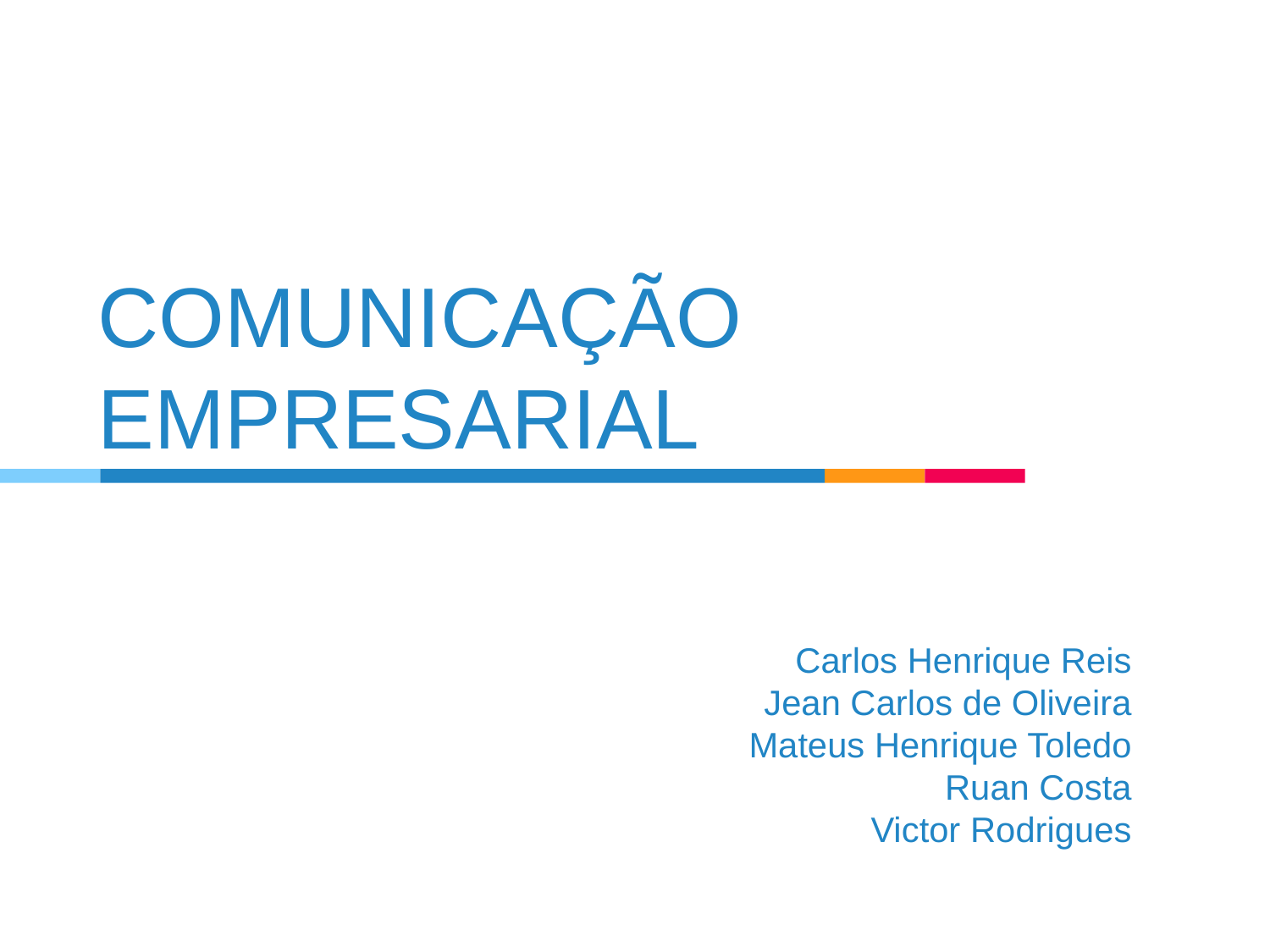

COMUNICAÇÃO EMPRESARIAL
Carlos Henrique Reis
Jean Carlos de Oliveira
Mateus Henrique Toledo
Ruan Costa
Victor Rodrigues